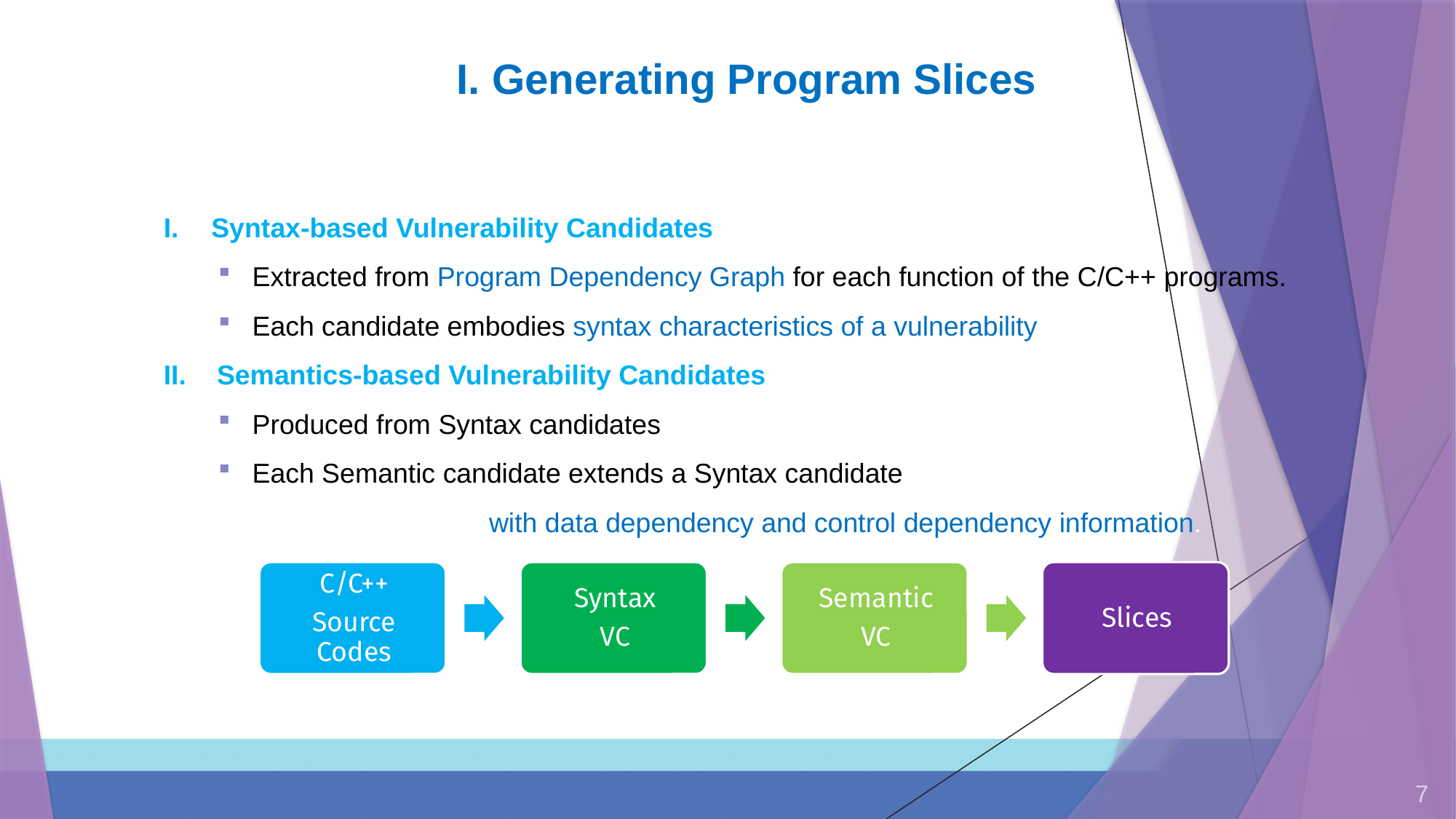

I. Generating Program Slices
The program slices are generated in a two-phase process:
Syntax-based Vulnerability Candidates
Extracted from Program Dependency Graph for each function of the C/C++ programs.
Each candidate embodies syntax characteristics of a vulnerability.
II.    Semantics-based Vulnerability Candidates
Produced from Syntax candidates
Each Semantic candidate extends a Syntax candidate                                                                                  with data dependency and control dependency information.
C/C++
Source Codes

Syntax
VC

Semantic
VC

Slices
Fig 1: Process of Generating Program Slices from Source Codes
7